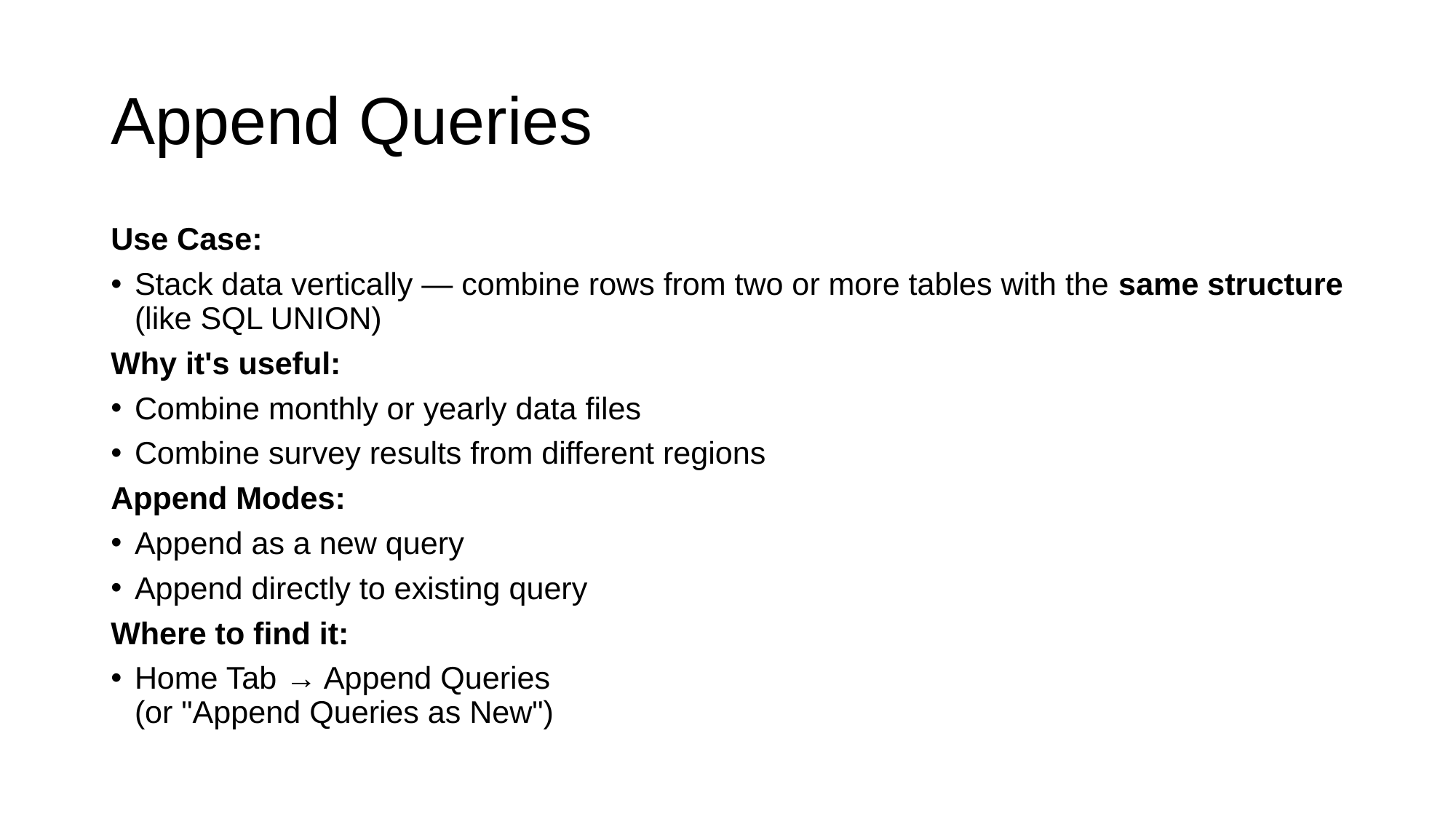

# Append Queries
Use Case:
Stack data vertically — combine rows from two or more tables with the same structure (like SQL UNION)
Why it's useful:
Combine monthly or yearly data files
Combine survey results from different regions
Append Modes:
Append as a new query
Append directly to existing query
Where to find it:
Home Tab → Append Queries
(or "Append Queries as New")